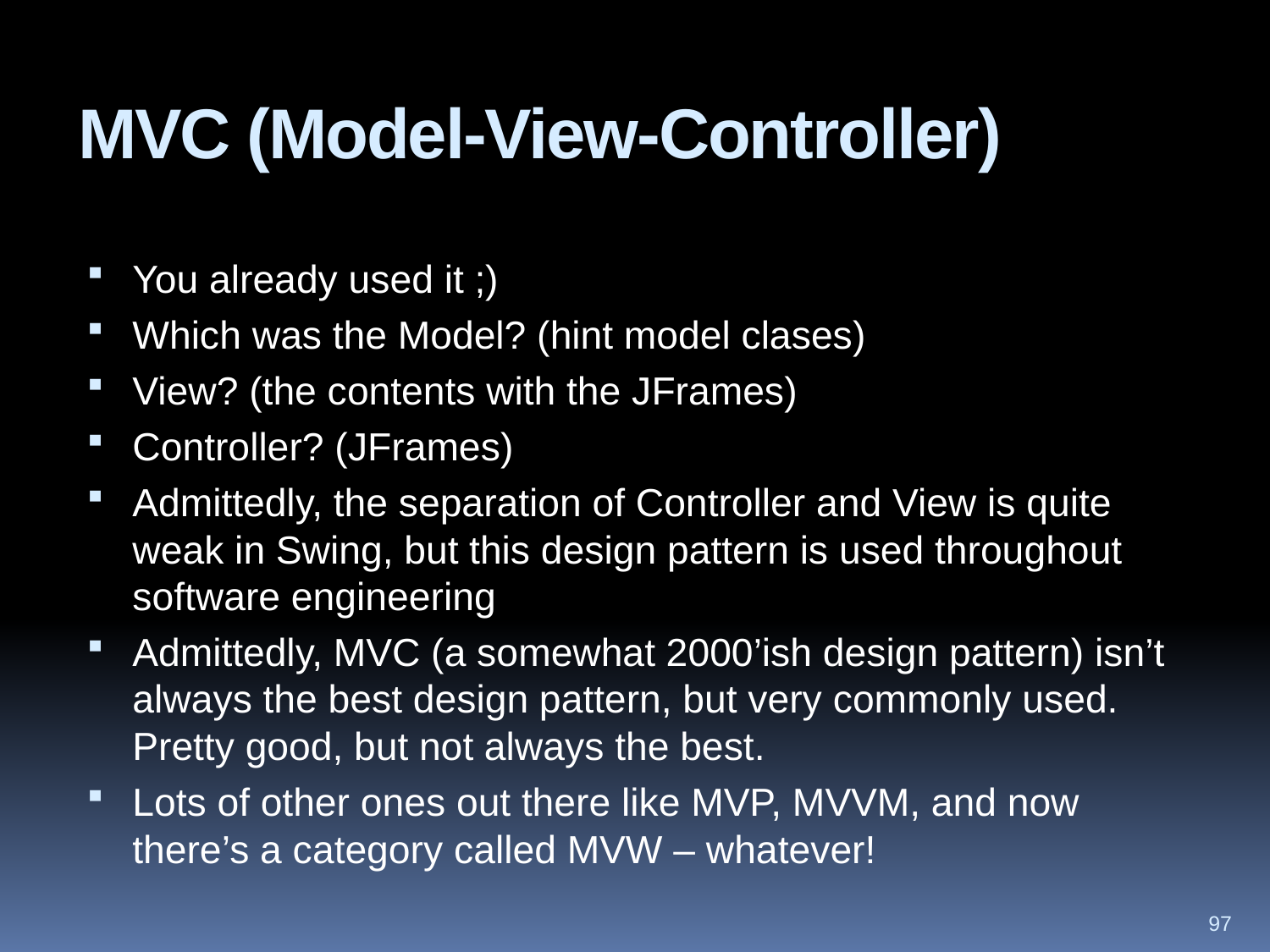

# MVC (Model-View-Controller)
You already used it ;)
Which was the Model? (hint model clases)
View? (the contents with the JFrames)
Controller? (JFrames)
Admittedly, the separation of Controller and View is quite weak in Swing, but this design pattern is used throughout software engineering
Admittedly, MVC (a somewhat 2000’ish design pattern) isn’t always the best design pattern, but very commonly used.  Pretty good, but not always the best.
Lots of other ones out there like MVP, MVVM, and now there’s a category called MVW – whatever!

97